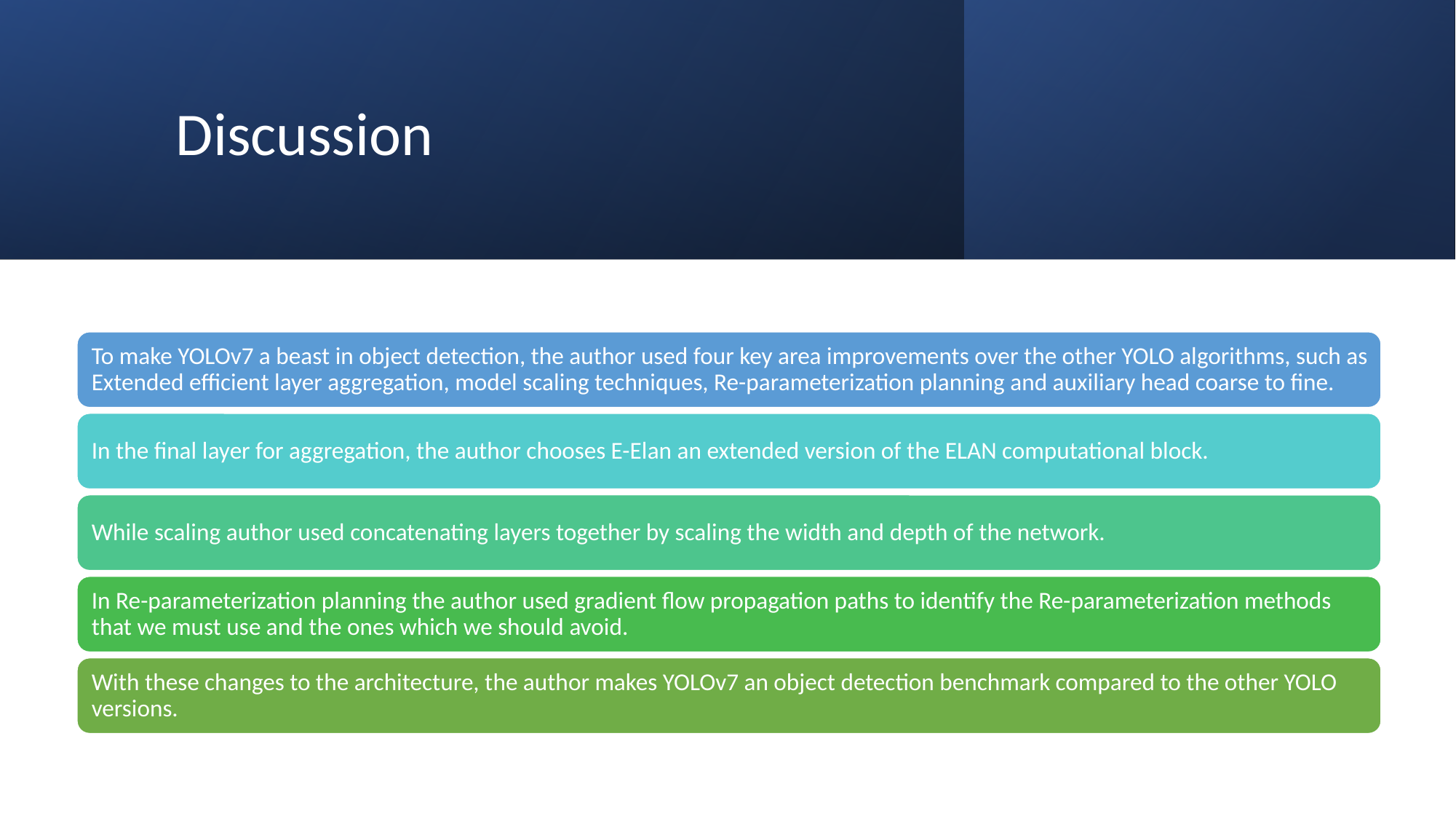

# Discussion
To make YOLOv7 a beast in object detection, the author used four key area improvements over the other YOLO algorithms, such as Extended efficient layer aggregation, model scaling techniques, Re-parameterization planning and auxiliary head coarse to fine.
In the final layer for aggregation, the author chooses E-Elan an extended version of the ELAN computational block.
While scaling author used concatenating layers together by scaling the width and depth of the network.
In Re-parameterization planning the author used gradient flow propagation paths to identify the Re-parameterization methods that we must use and the ones which we should avoid.
With these changes to the architecture, the author makes YOLOv7 an object detection benchmark compared to the other YOLO versions.